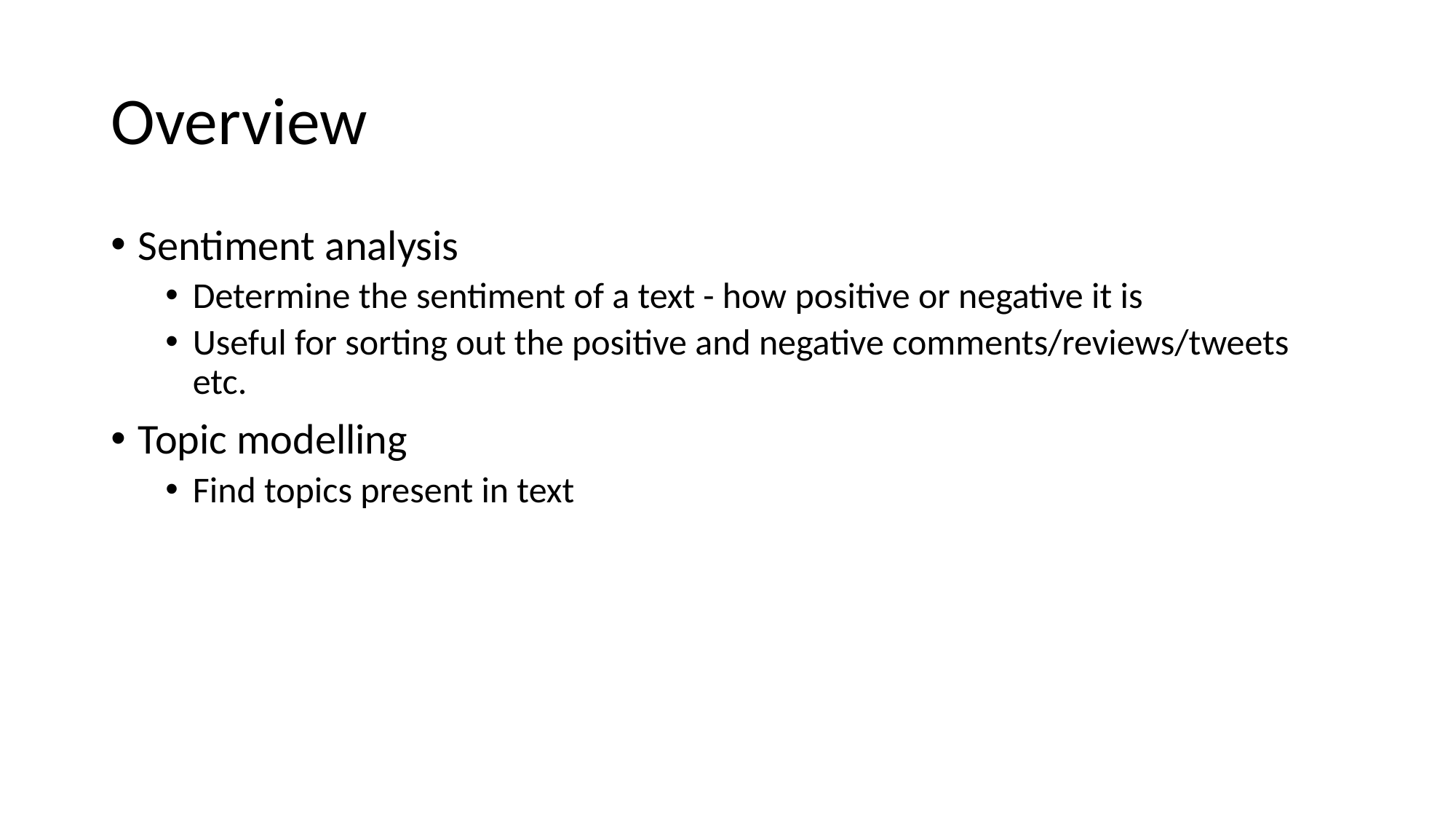

# Overview
Sentiment analysis
Determine the sentiment of a text - how positive or negative it is
Useful for sorting out the positive and negative comments/reviews/tweets etc.
Topic modelling
Find topics present in text